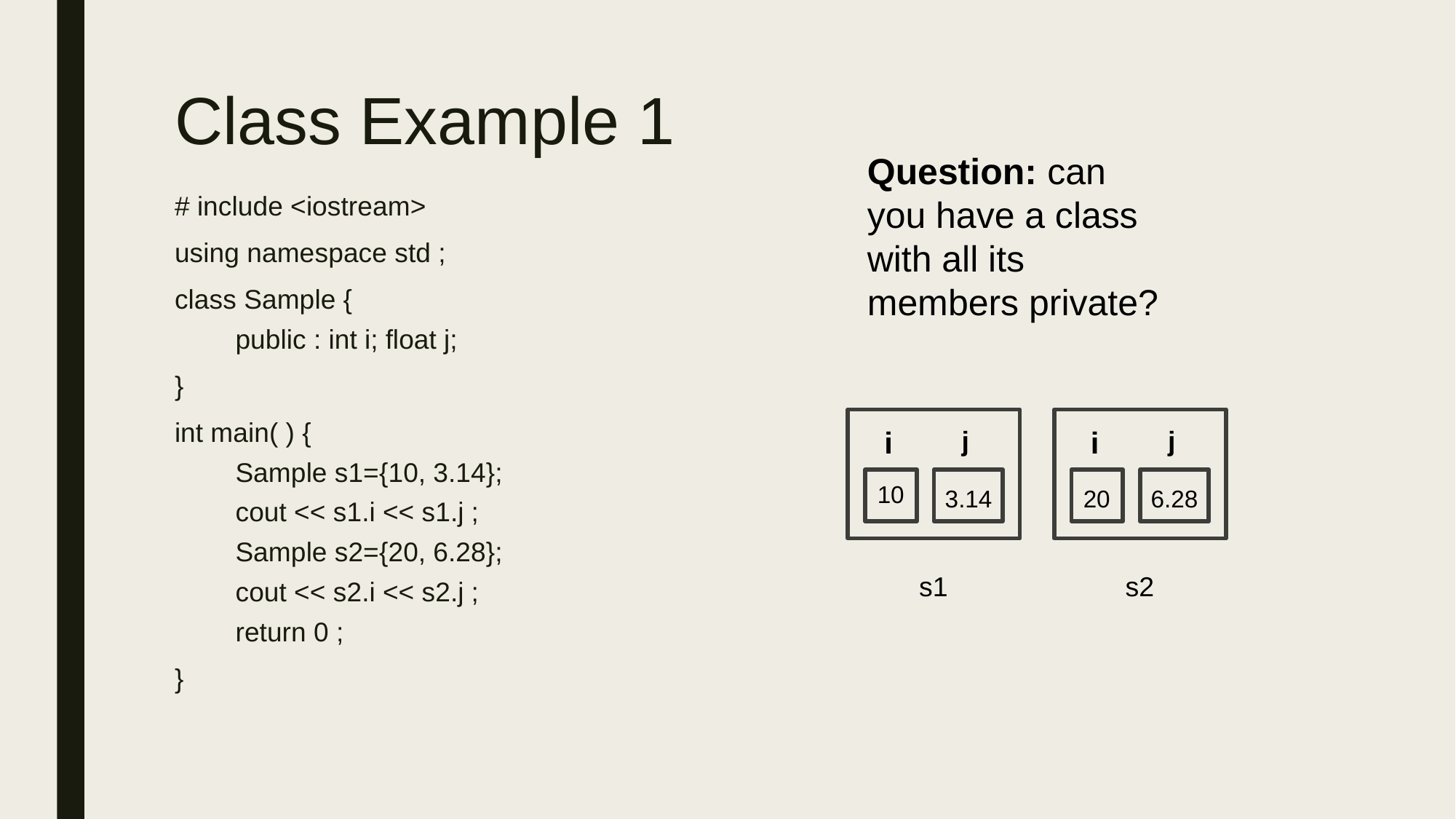

# Class Example 1
Question: can you have a class with all its members private?
# include <iostream>
using namespace std ;
class Sample {
public : int i; float j;
}
int main( ) {
Sample s1={10, 3.14};
cout << s1.i << s1.j ;
Sample s2={20, 6.28};
cout << s2.i << s2.j ;
return 0 ;
}

i
j
i
j

10

3.14
20
6.28
s1
s2